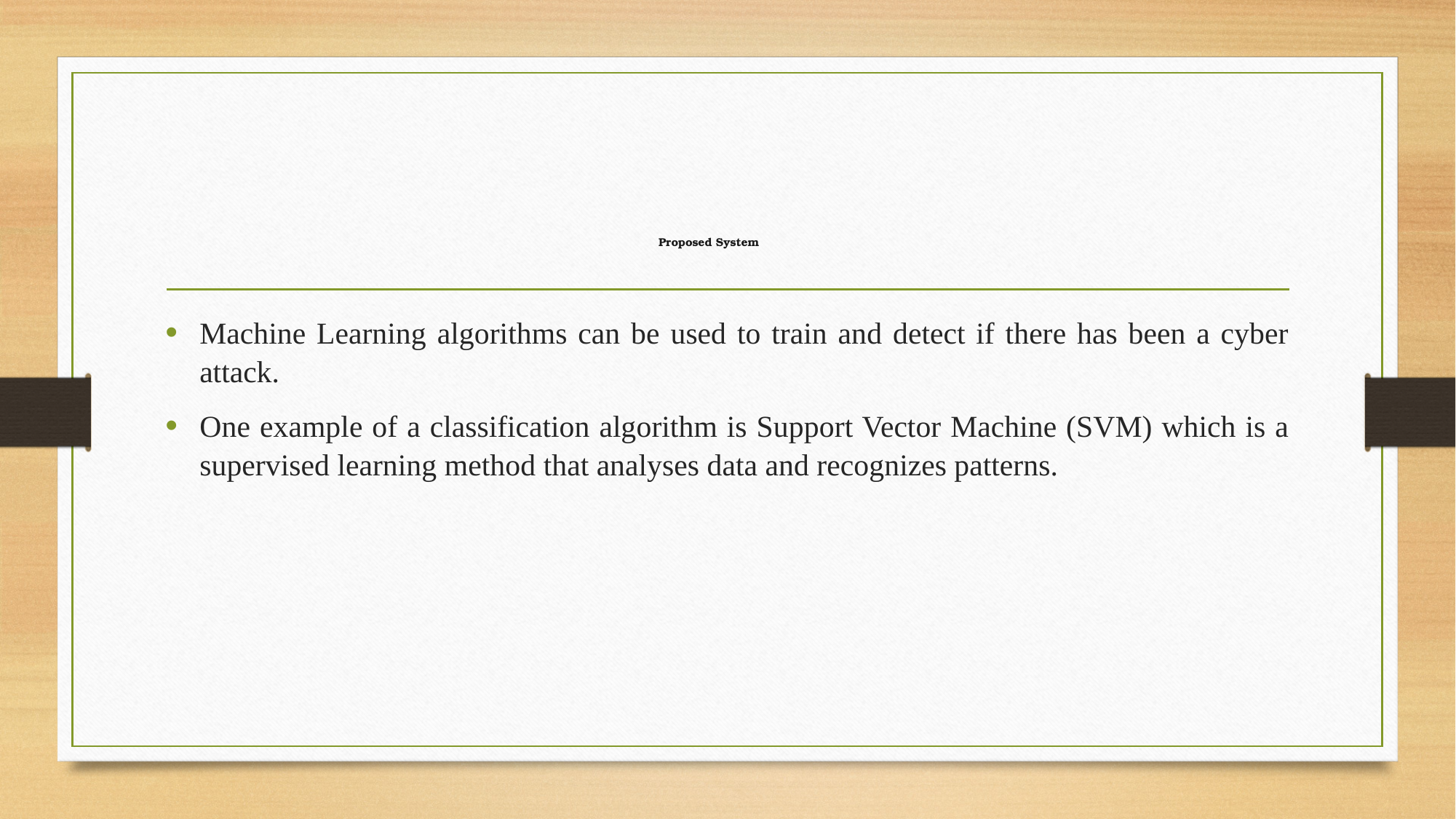

# Proposed System
Machine Learning algorithms can be used to train and detect if there has been a cyber attack.
One example of a classification algorithm is Support Vector Machine (SVM) which is a supervised learning method that analyses data and recognizes patterns.